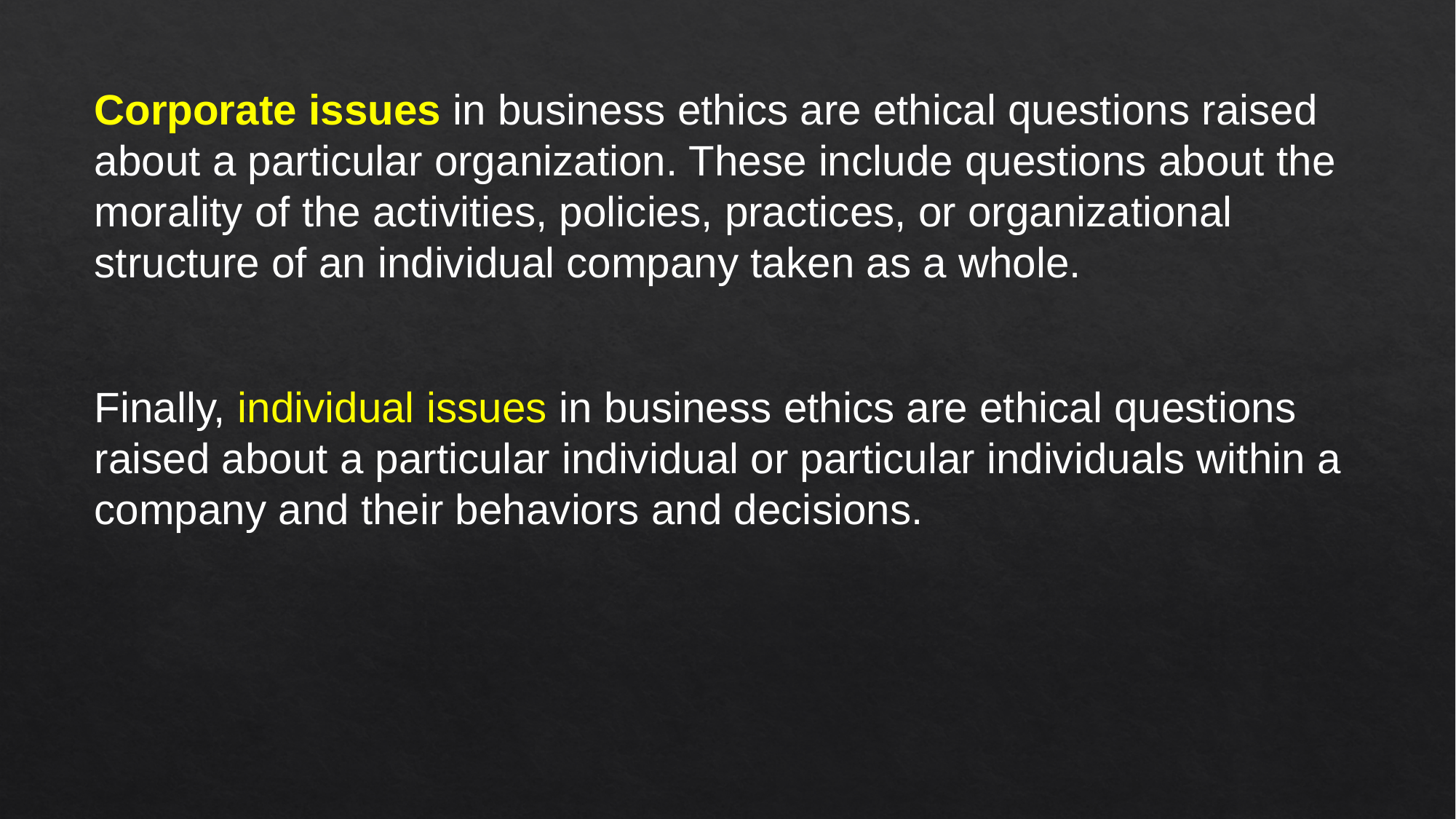

Corporate issues in business ethics are ethical questions raised about a particular organization. These include questions about the morality of the activities, policies, practices, or organizational structure of an individual company taken as a whole.
Finally, individual issues in business ethics are ethical questions raised about a particular individual or particular individuals within a company and their behaviors and decisions.